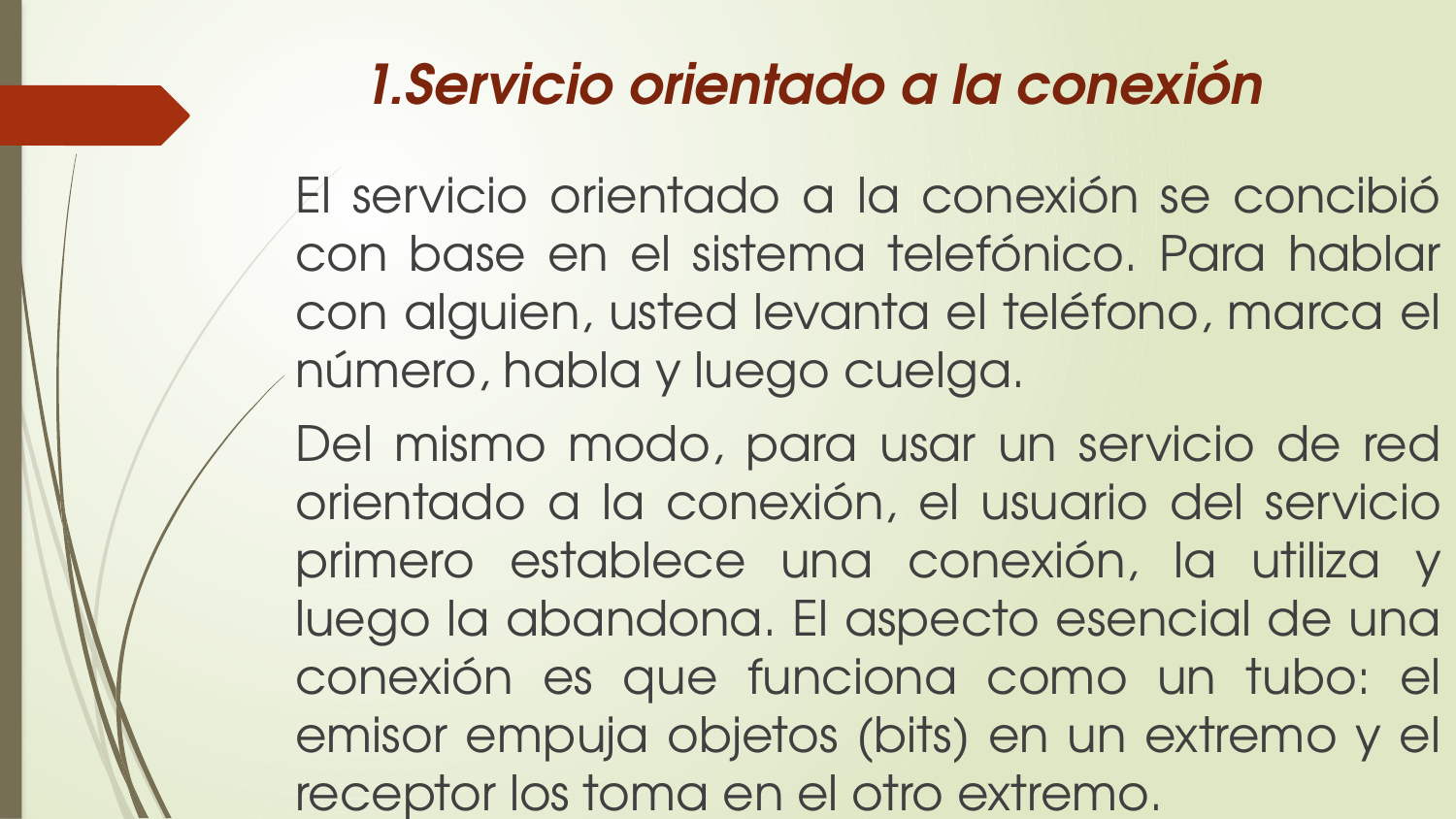

# 1.Servicio orientado a la conexión
El servicio orientado a la conexión se concibió con base en el sistema telefónico. Para hablar con alguien, usted levanta el teléfono, marca el número, habla y luego cuelga.
Del mismo modo, para usar un servicio de red orientado a la conexión, el usuario del servicio primero establece una conexión, la utiliza y luego la abandona. El aspecto esencial de una conexión es que funciona como un tubo: el emisor empuja objetos (bits) en un extremo y el receptor los toma en el otro extremo.